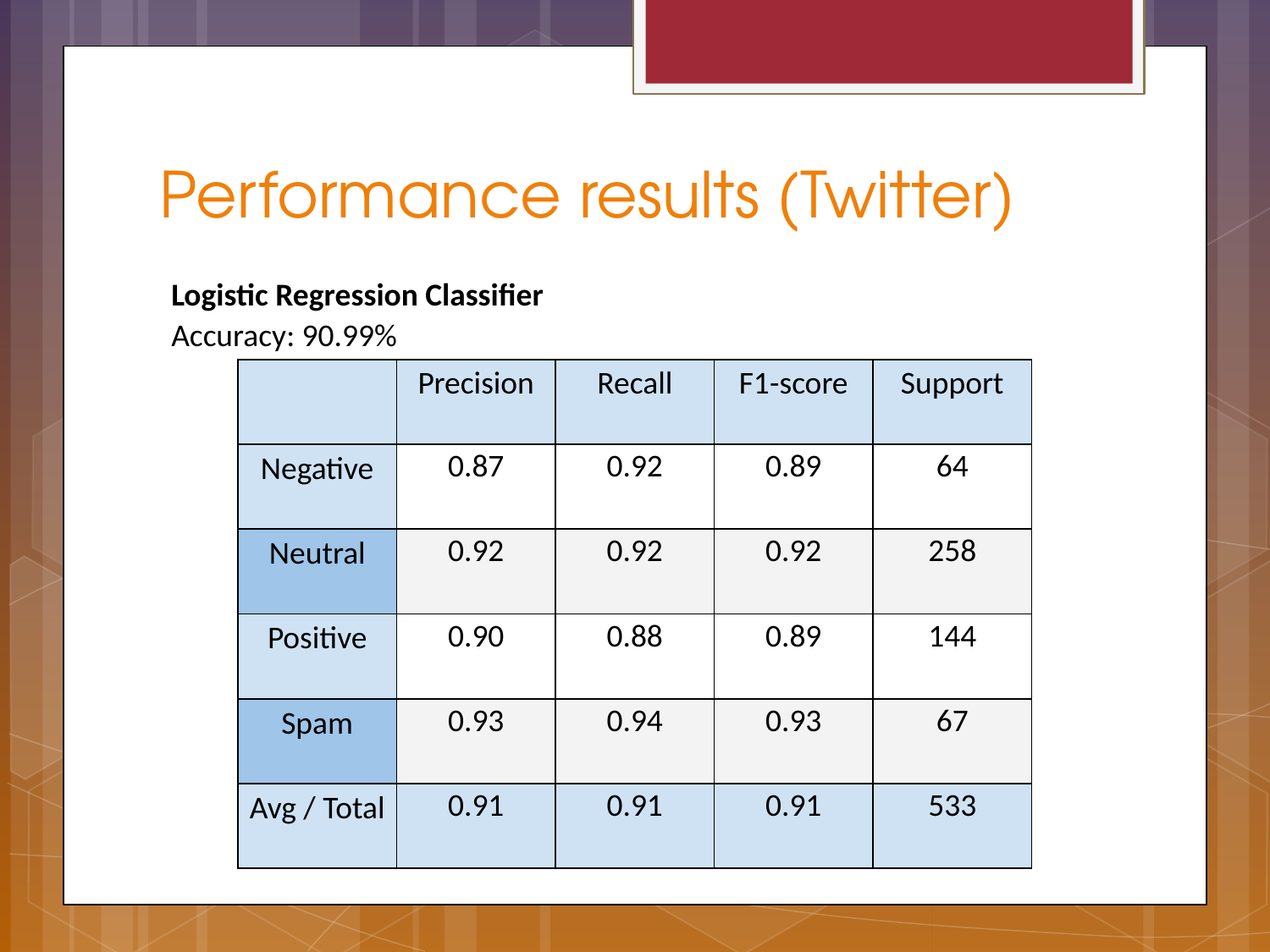

# Performance results (Twitter)
Logistic Regression Classifier
Accuracy: 90.99%
|  | Precision | Recall | F1-score | Support |
| --- | --- | --- | --- | --- |
| Negative | 0.87 | 0.92 | 0.89 | 64 |
| Neutral | 0.92 | 0.92 | 0.92 | 258 |
| Positive | 0.90 | 0.88 | 0.89 | 144 |
| Spam | 0.93 | 0.94 | 0.93 | 67 |
| Avg / Total | 0.91 | 0.91 | 0.91 | 533 |